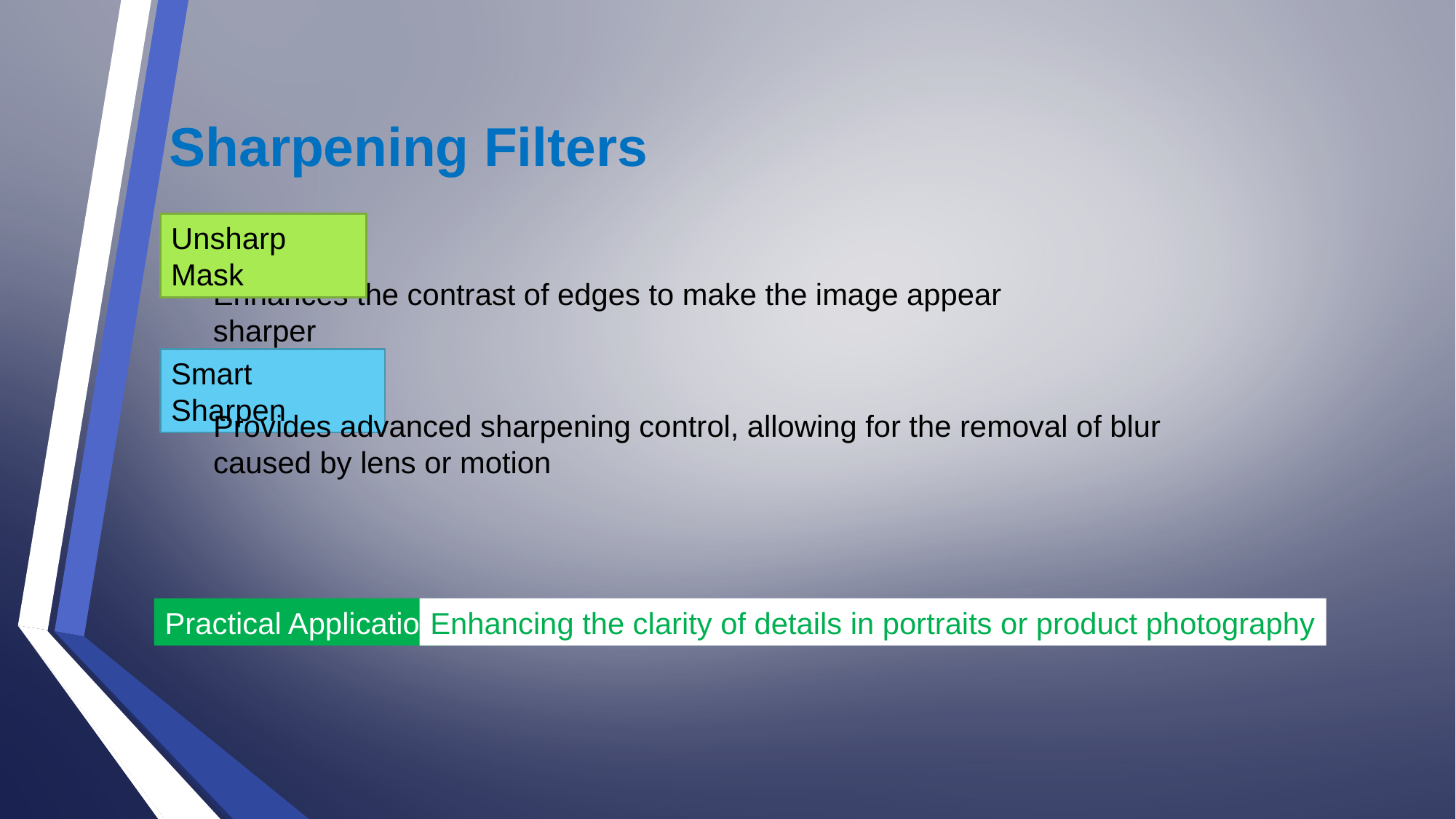

Sharpening Filters
Unsharp Mask
Enhances the contrast of edges to make the image appear sharper
Smart Sharpen
Provides advanced sharpening control, allowing for the removal of blur caused by lens or motion
Practical Application
Enhancing the clarity of details in portraits or product photography